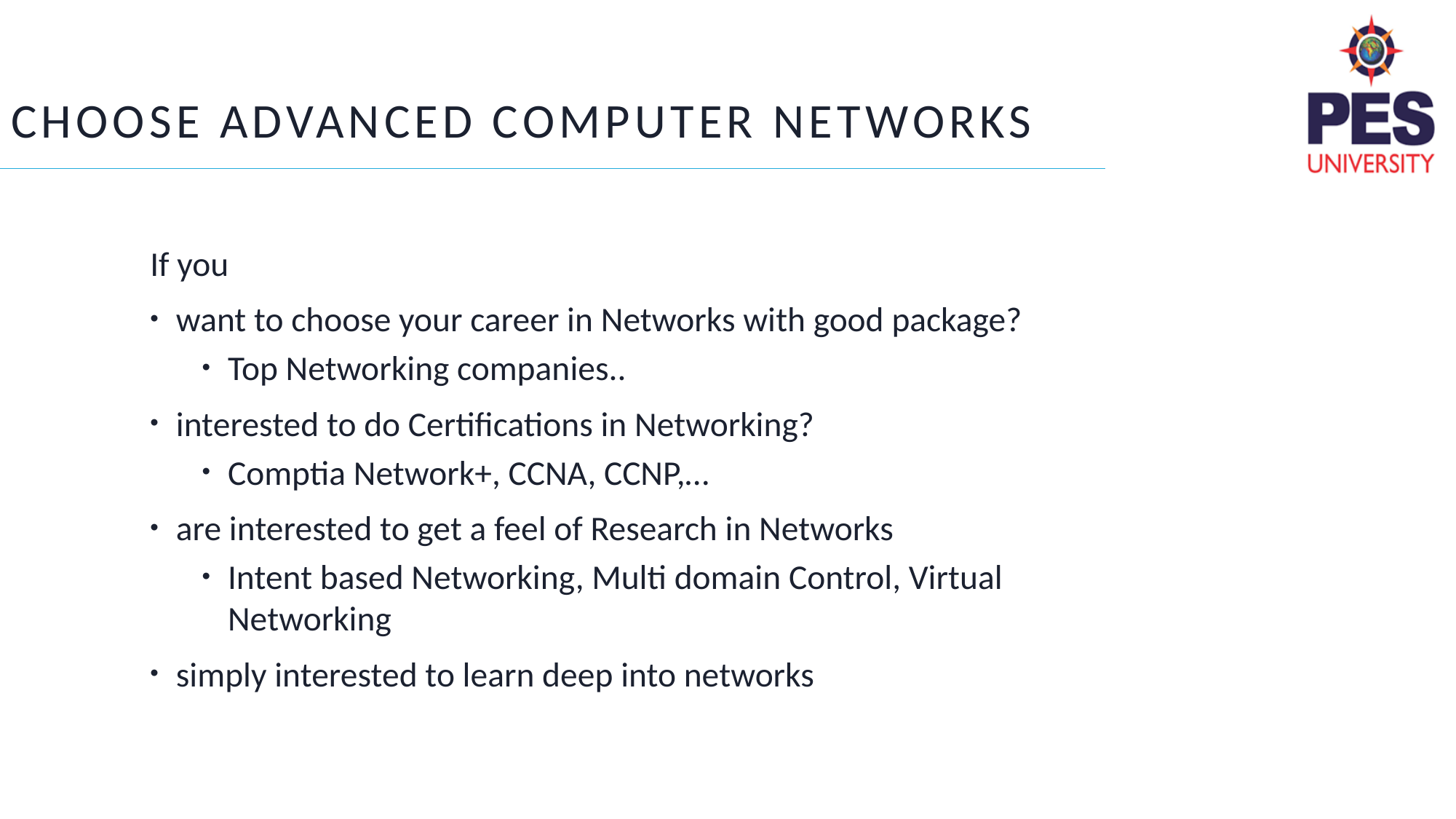

# Choose Advanced Computer networks
If you
want to choose your career in Networks with good package?
Top Networking companies..
interested to do Certifications in Networking?
Comptia Network+, CCNA, CCNP,…
are interested to get a feel of Research in Networks
Intent based Networking, Multi domain Control, Virtual Networking
simply interested to learn deep into networks